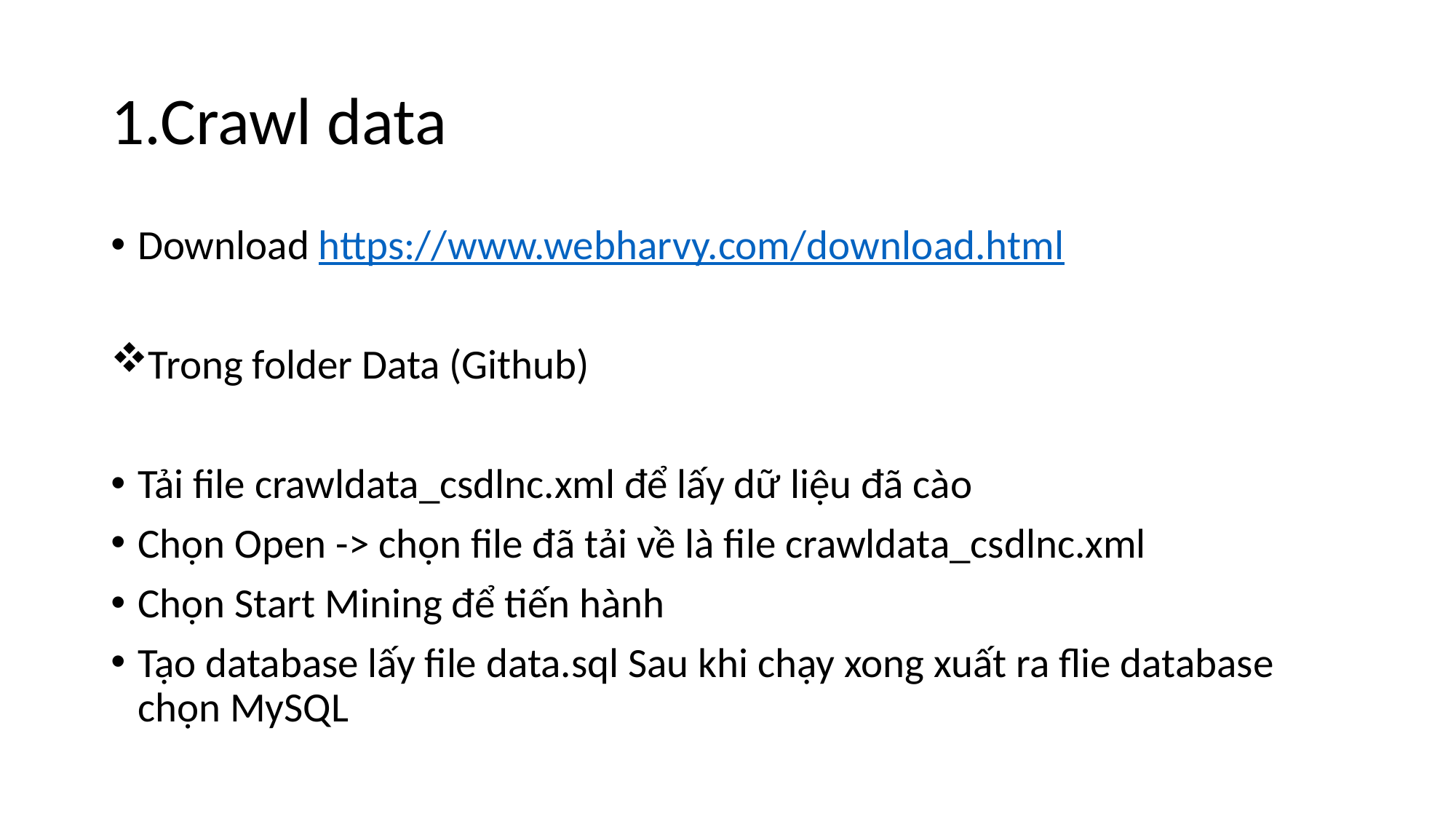

# 1.Crawl data
Download https://www.webharvy.com/download.html

Trong folder Data (Github)

Tải file crawldata_csdlnc.xml để lấy dữ liệu đã cào
Chọn Open -> chọn file đã tải về là file crawldata_csdlnc.xml
Chọn Start Mining để tiến hành
Tạo database lấy file data.sql Sau khi chạy xong xuất ra flie database chọn MySQL